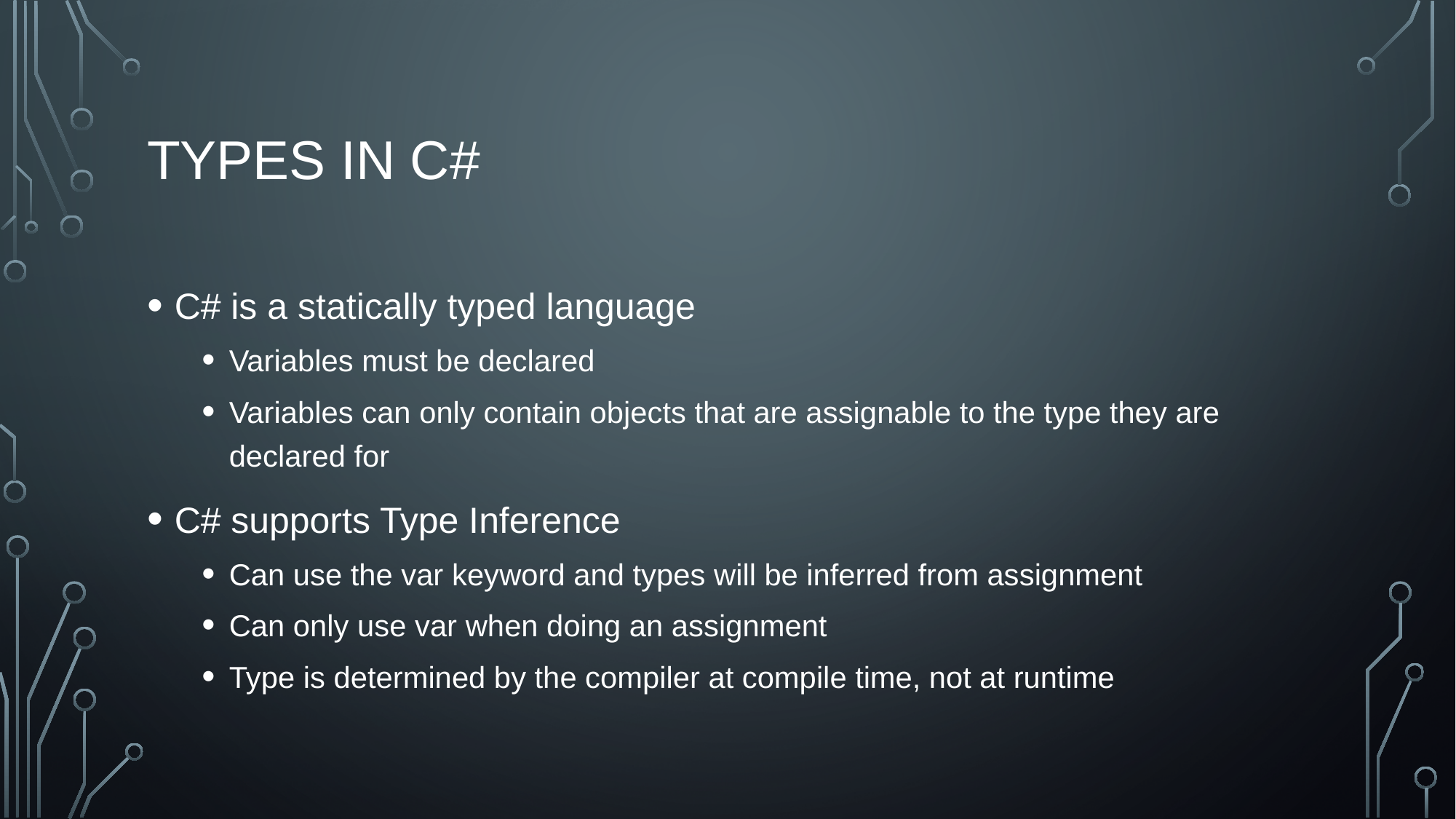

# Types in C#
C# is a statically typed language
Variables must be declared
Variables can only contain objects that are assignable to the type they are declared for
C# supports Type Inference
Can use the var keyword and types will be inferred from assignment
Can only use var when doing an assignment
Type is determined by the compiler at compile time, not at runtime